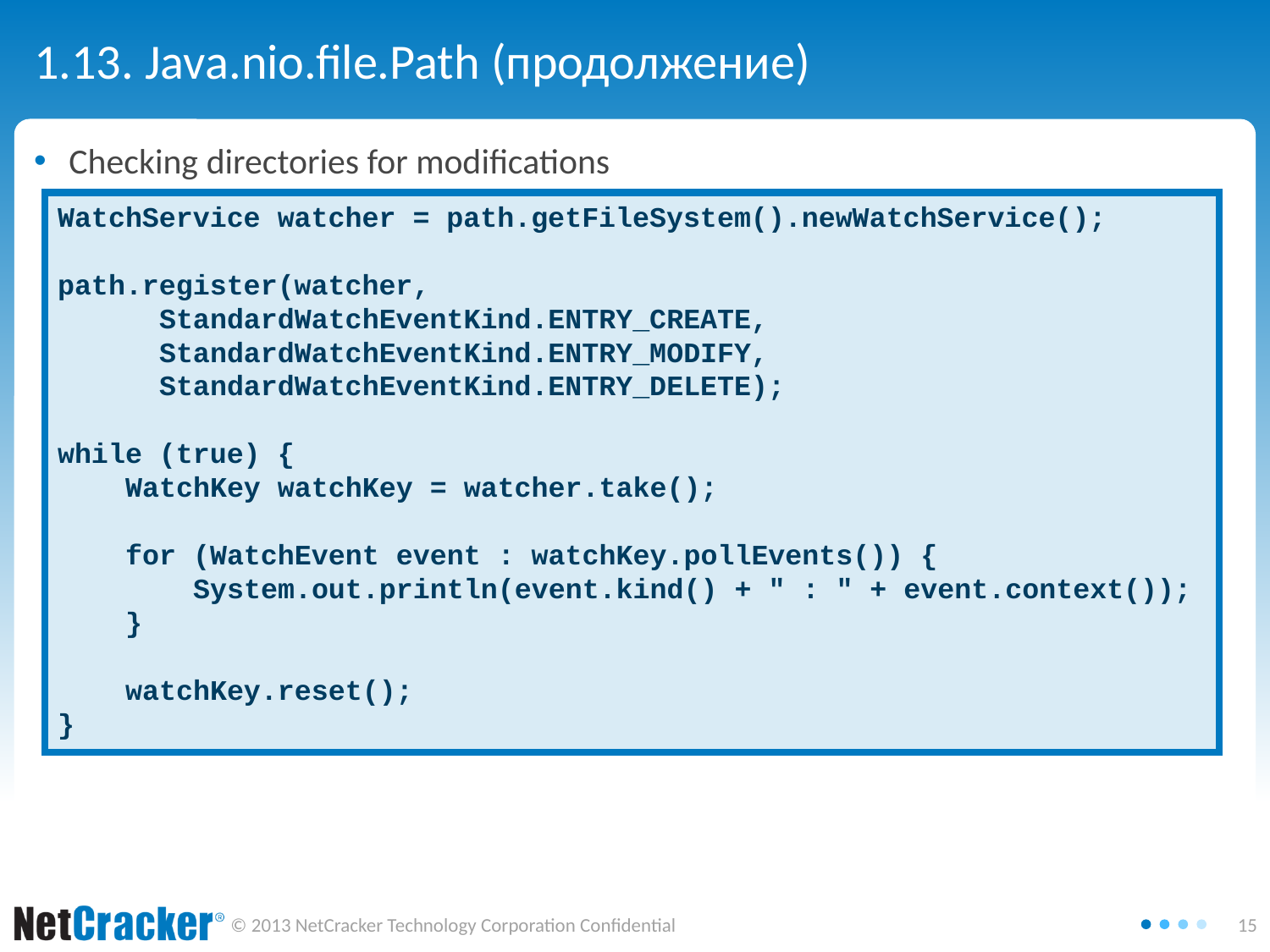

# 1.13. Java.nio.file.Path (продолжение)
Checking directories for modifications

WatchService watcher = path.getFileSystem().newWatchService();

path.register(watcher,
      StandardWatchEventKind.ENTRY_CREATE,
      StandardWatchEventKind.ENTRY_MODIFY,
      StandardWatchEventKind.ENTRY_DELETE);

while (true) {
    WatchKey watchKey = watcher.take();

    for (WatchEvent event : watchKey.pollEvents()) {
        System.out.println(event.kind() + " : " + event.context());
    }

    watchKey.reset();
}